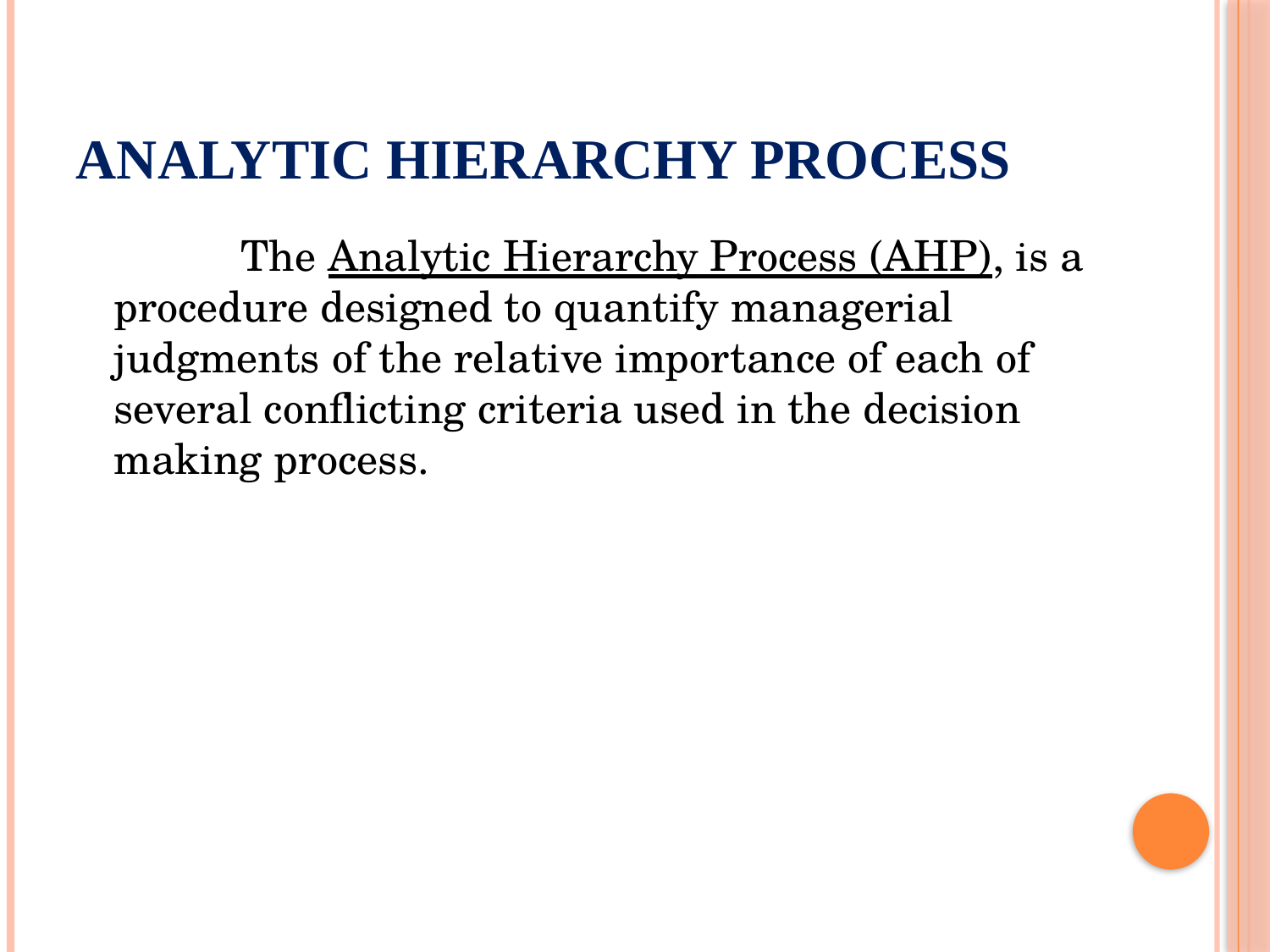

# Analytic Hierarchy Process
   		The Analytic Hierarchy Process (AHP), is a procedure designed to quantify managerial judgments of the relative importance of each of several conflicting criteria used in the decision making process.